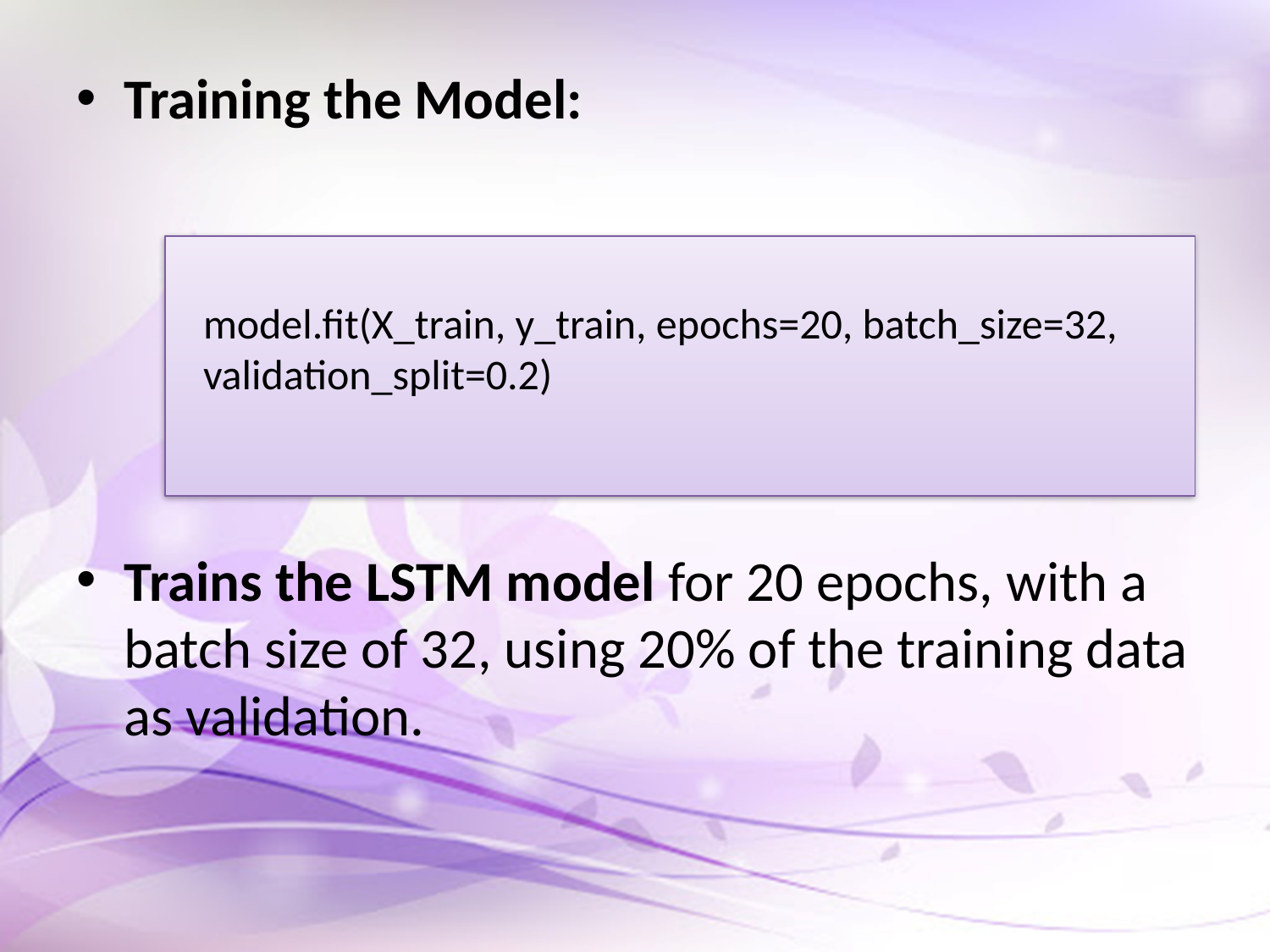

Training the Model:

model.fit(X_train, y_train, epochs=20, batch_size=32, validation_split=0.2)

Trains the LSTM model for 20 epochs, with a batch size of 32, using 20% of the training data as validation.